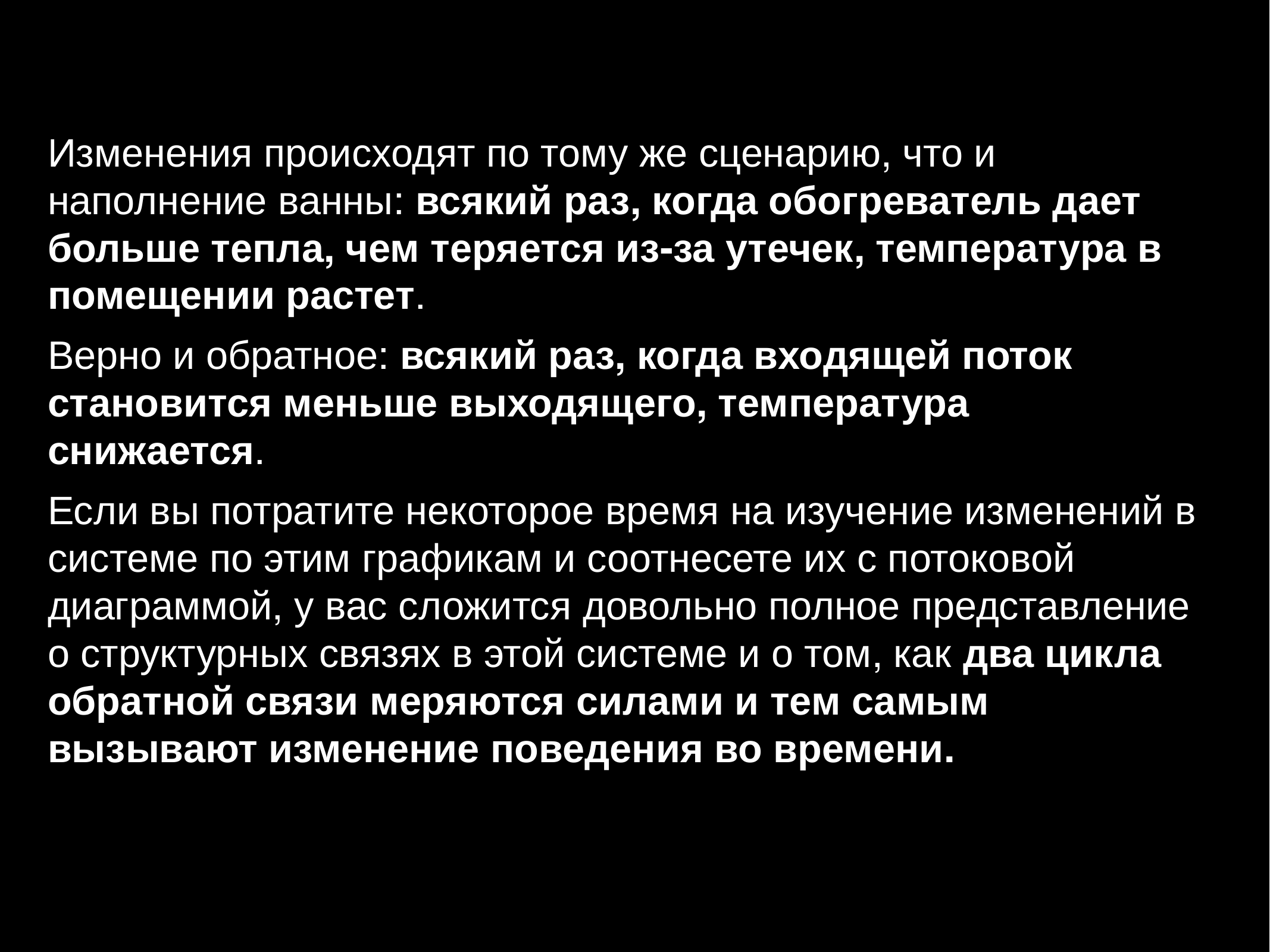

27
Изменения происходят по тому же сценарию, что и наполнение ванны: всякий раз, когда обогреватель дает больше тепла, чем теряется из-за утечек, температура в помещении растет.
Верно и обратное: всякий раз, когда входящей поток становится меньше выходящего, температура снижается.
Если вы потратите некоторое время на изучение изменений в системе по этим графикам и соотнесете их с потоковой диаграммой, у вас сложится довольно полное представление о структурных связях в этой системе и о том, как два цикла обратной связи меряются силами и тем самым вызывают изменение поведения во времени.